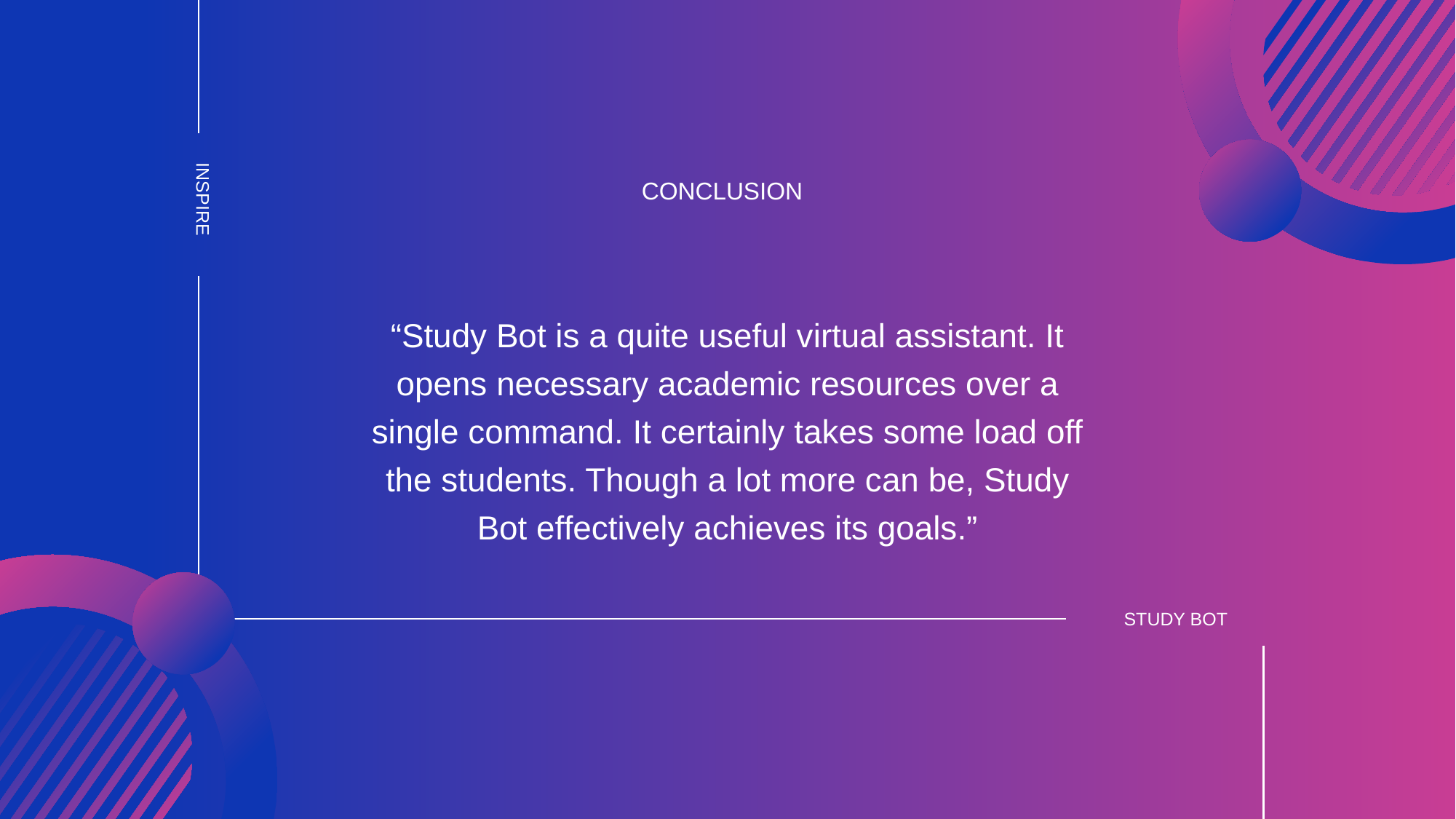

CONCLUSION
INSPIRE
“Study Bot is a quite useful virtual assistant. It opens necessary academic resources over a single command. It certainly takes some load off the students. Though a lot more can be, Study Bot effectively achieves its goals.”

STUDY BOT